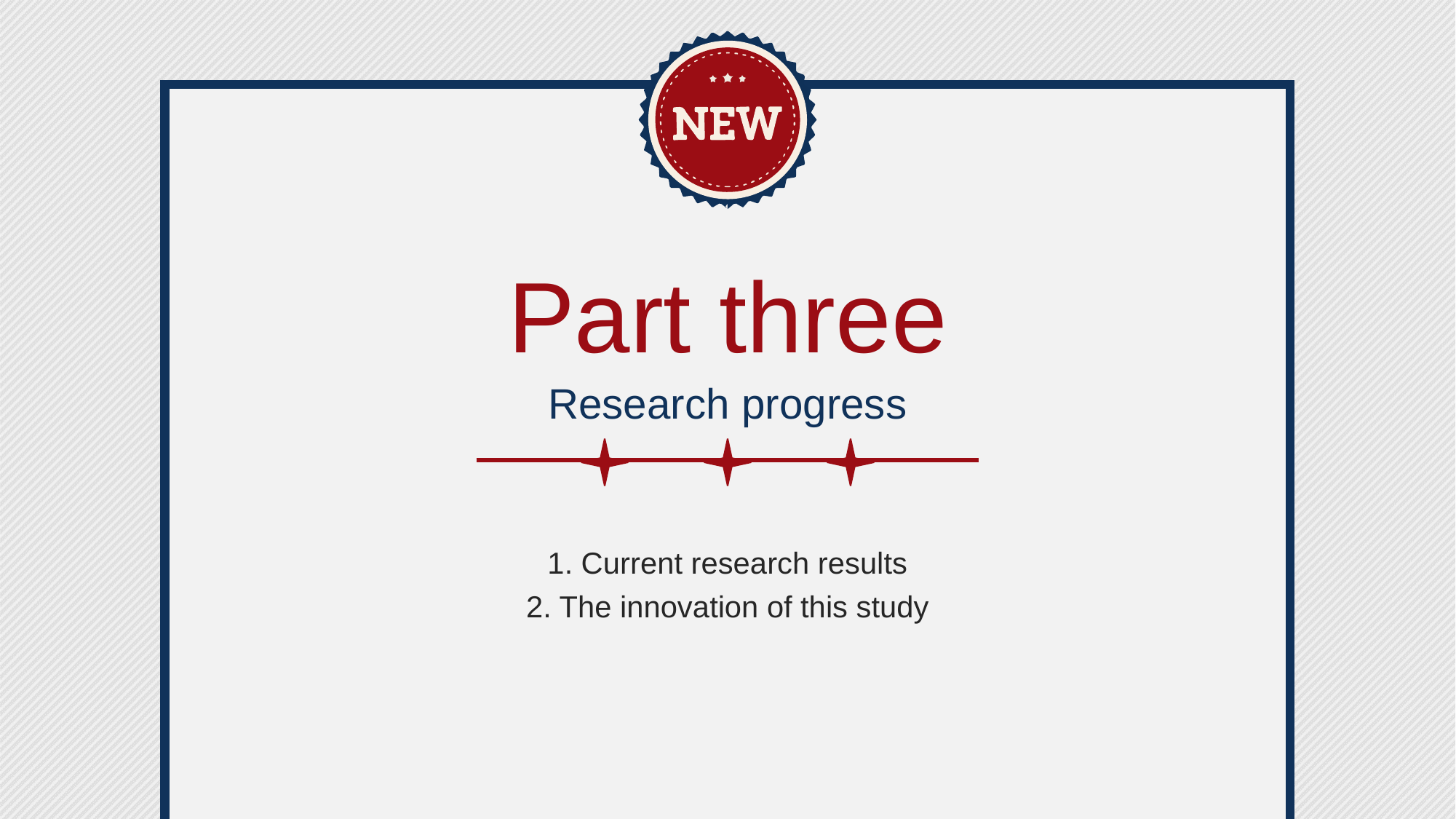

Part three
Research progress

1. Current research results
2. The innovation of this study